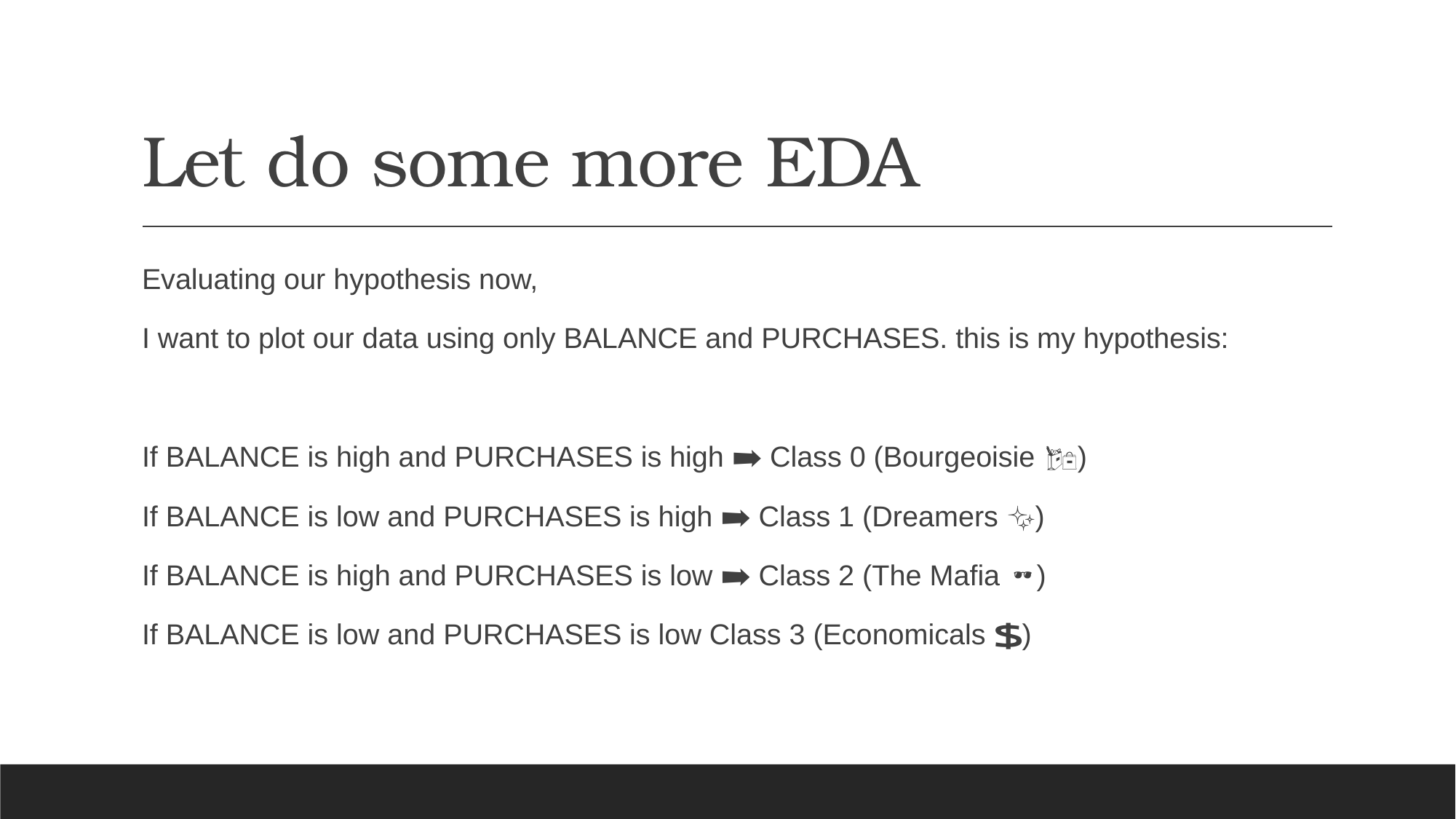

# Let do some more EDA
Evaluating our hypothesis now,
I want to plot our data using only BALANCE and PURCHASES. this is my hypothesis:

If BALANCE is high and PURCHASES is high ➡ Class 0 (Bourgeoisie 🛍)
If BALANCE is low and PURCHASES is high ➡ Class 1 (Dreamers ✨)
If BALANCE is high and PURCHASES is low ➡ Class 2 (The Mafia 🕶)
If BALANCE is low and PURCHASES is low Class 3 (Economicals 💲)